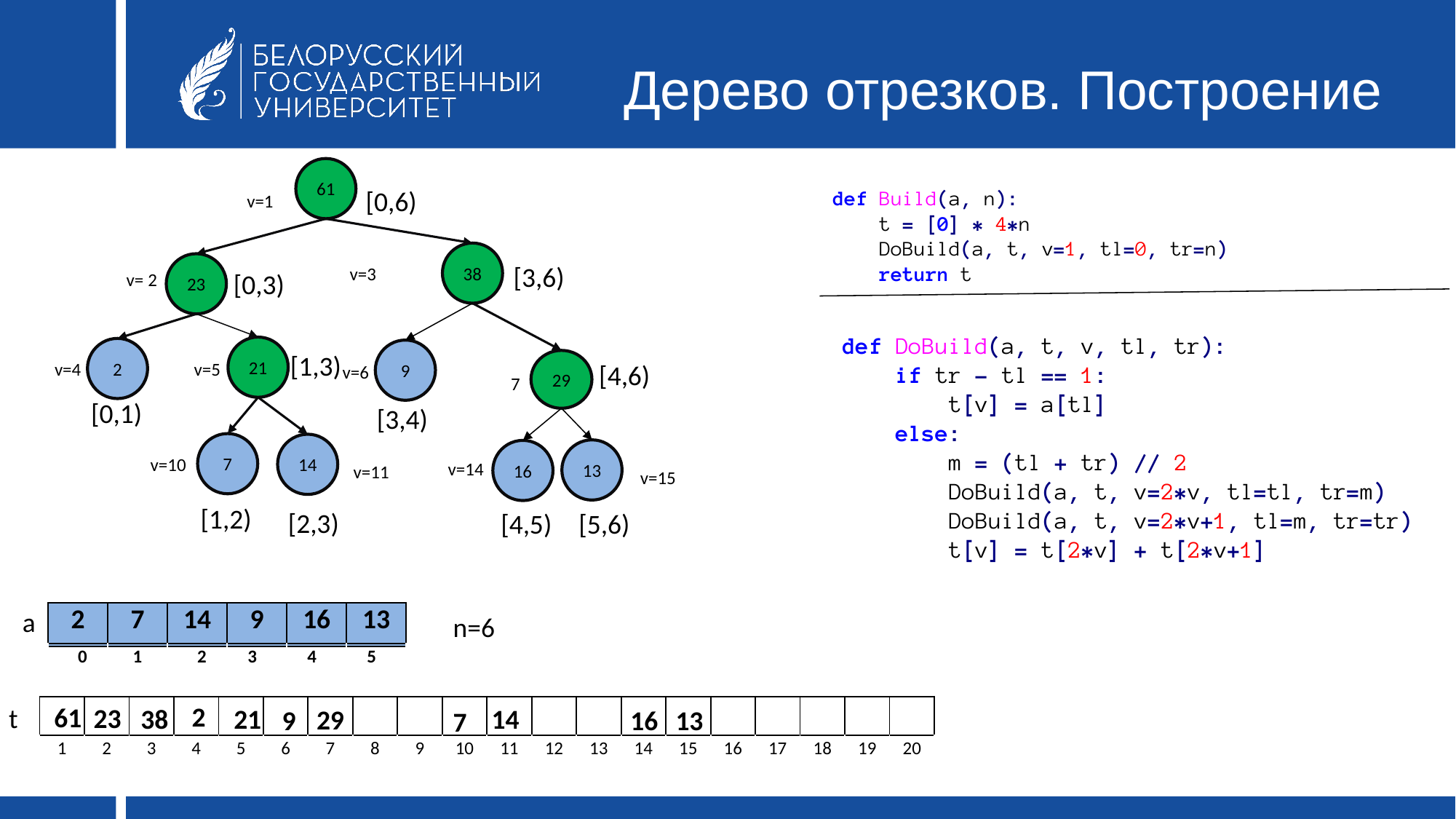

# Дерево отрезков. Построение
61
def Build(a, n):
    t = [0] * 4*n
    DoBuild(a, t, v=1, tl=0, tr=n)
    return t
[0,6)
v=1
38
23
[3,6)
v=3
[0,3)
v= 2
def DoBuild(a, t, v, tl, tr):
    if tr - tl == 1:
        t[v] = a[tl]
    else:
        m = (tl + tr) // 2
        DoBuild(a, t, v=2*v, tl=tl, tr=m)
        DoBuild(a, t, v=2*v+1, tl=m, tr=tr)
        t[v] = t[2*v] + t[2*v+1]
21
2
9
[1,3)
29
v=5
[4,6)
v=4
v=6
7
[0,1)
[3,4)
7
14
13
16
v=10
v=14
v=11
v=15
[1,2)
[2,3)
[5,6)
[4,5)
a
| 2 | 7 | 14 | 9 | 16 | 13 |
| --- | --- | --- | --- | --- | --- |
n=6
| 0001 | 211 | 32 | 34 | 45 | 56 |
| --- | --- | --- | --- | --- | --- |
2
61
t
23
|  |  |  |  |  |  |  |  |  |  |  |  |  |  |  |  |  |  |  |  |
| --- | --- | --- | --- | --- | --- | --- | --- | --- | --- | --- | --- | --- | --- | --- | --- | --- | --- | --- | --- |
| 1 | 2 | 3 | 4 | 5 | 6 | 7 | 8 | 9 | 10 | 11 | 12 | 13 | 14 | 15 | 16 | 17 | 18 | 19 | 20 |
38
14
21
29
9
16
13
7